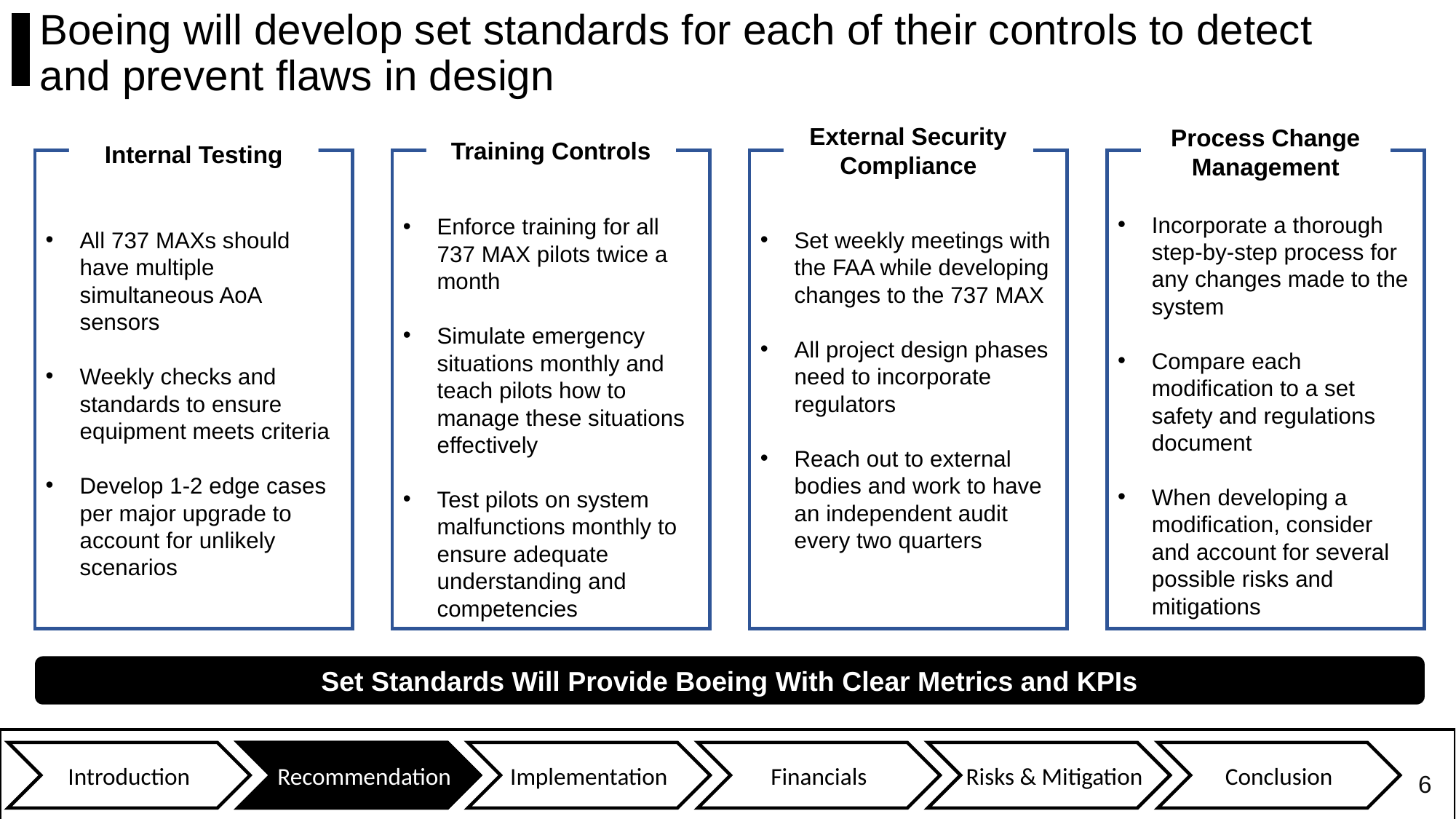

# Boeing will develop set standards for each of their controls to detect and prevent flaws in design
External Security Compliance
Set weekly meetings with the FAA while developing changes to the 737 MAX

All project design phases need to incorporate regulators

Reach out to external bodies and work to have an independent audit every two quarters
Training Controls

Enforce training for all 737 MAX pilots twice a month

Simulate emergency situations monthly and teach pilots how to manage these situations effectively

Test pilots on system malfunctions monthly to ensure adequate understanding and competencies
Process Change Management

Incorporate a thorough step-by-step process for any changes made to the system

Compare each modification to a set safety and regulations document

When developing a modification, consider and account for several possible risks and mitigations
Internal Testing

All 737 MAXs should have multiple simultaneous AoA sensors

Weekly checks and standards to ensure equipment meets criteria

Develop 1-2 edge cases per major upgrade to account for unlikely scenarios
Set Standards Will Provide Boeing With Clear Metrics and KPIs
6